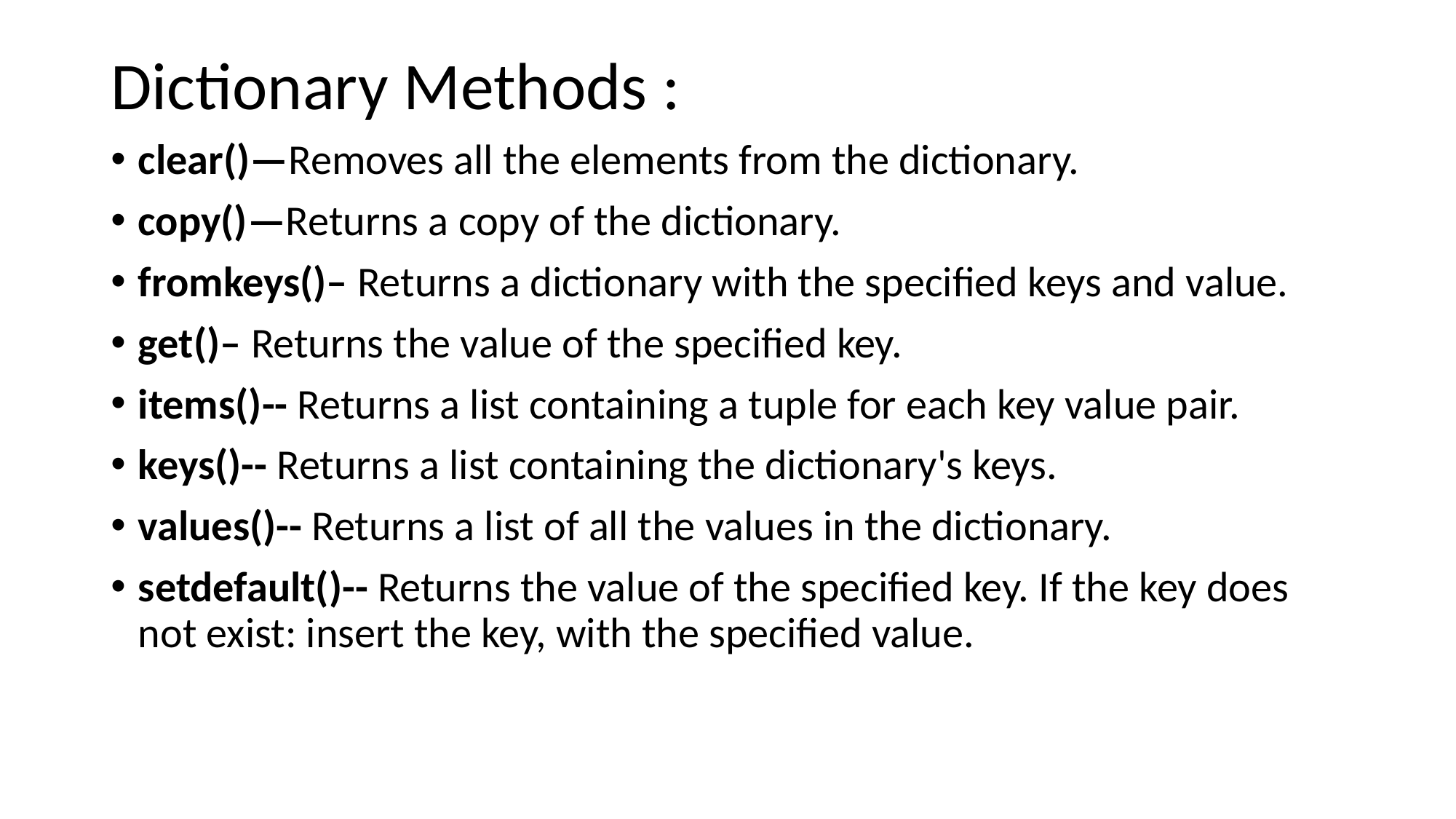

# Dictionary Methods :
clear()—Removes all the elements from the dictionary.
copy()—Returns a copy of the dictionary.
fromkeys()– Returns a dictionary with the specified keys and value.
get()– Returns the value of the specified key.
items()-- Returns a list containing a tuple for each key value pair.
keys()-- Returns a list containing the dictionary's keys.
values()-- Returns a list of all the values in the dictionary.
setdefault()-- Returns the value of the specified key. If the key does not exist: insert the key, with the specified value.